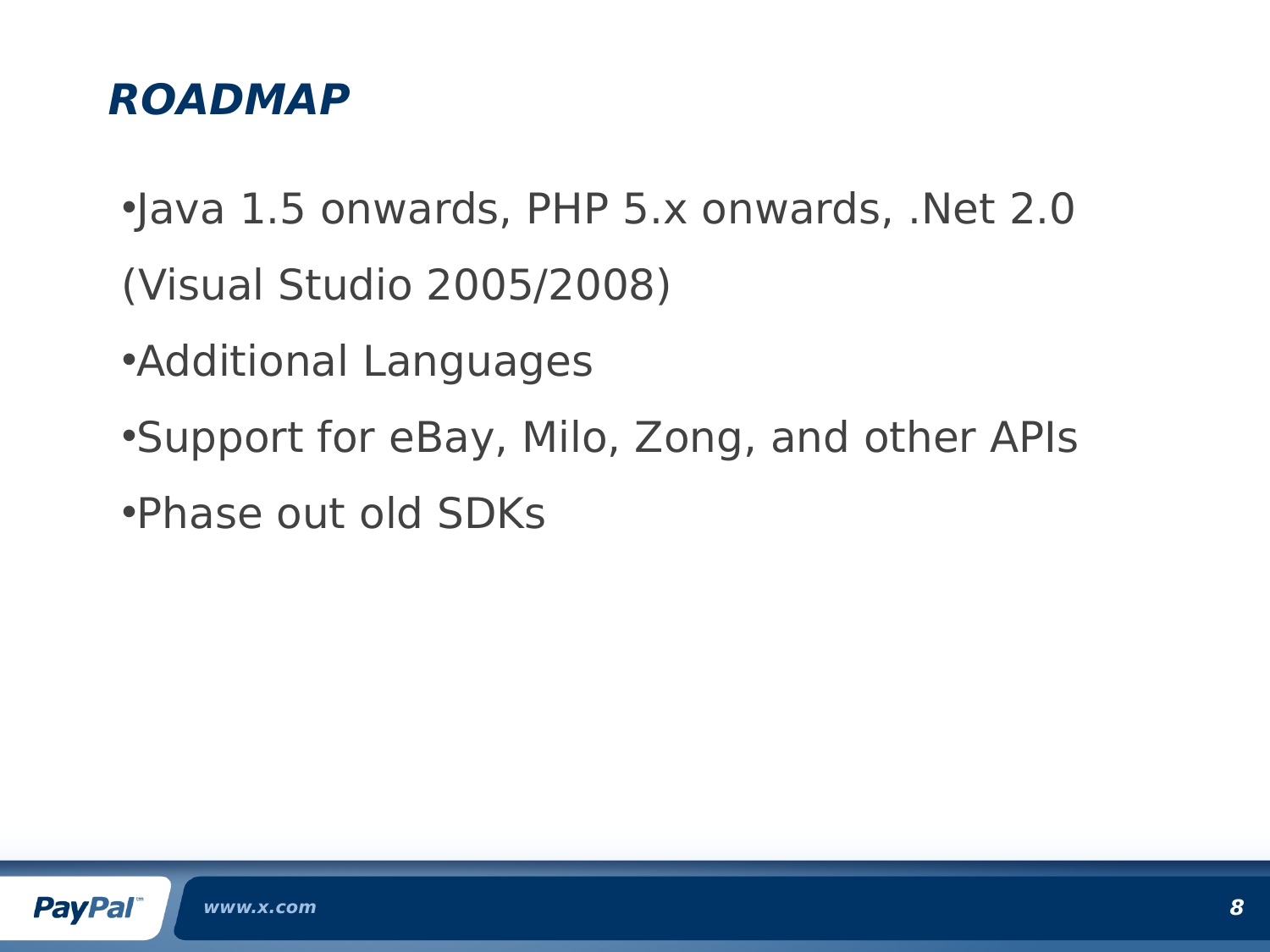

# RoadMAP
Java 1.5 onwards, PHP 5.x onwards, .Net 2.0 (Visual Studio 2005/2008)
Additional Languages
Support for eBay, Milo, Zong, and other APIs
Phase out old SDKs
www.x.com
8